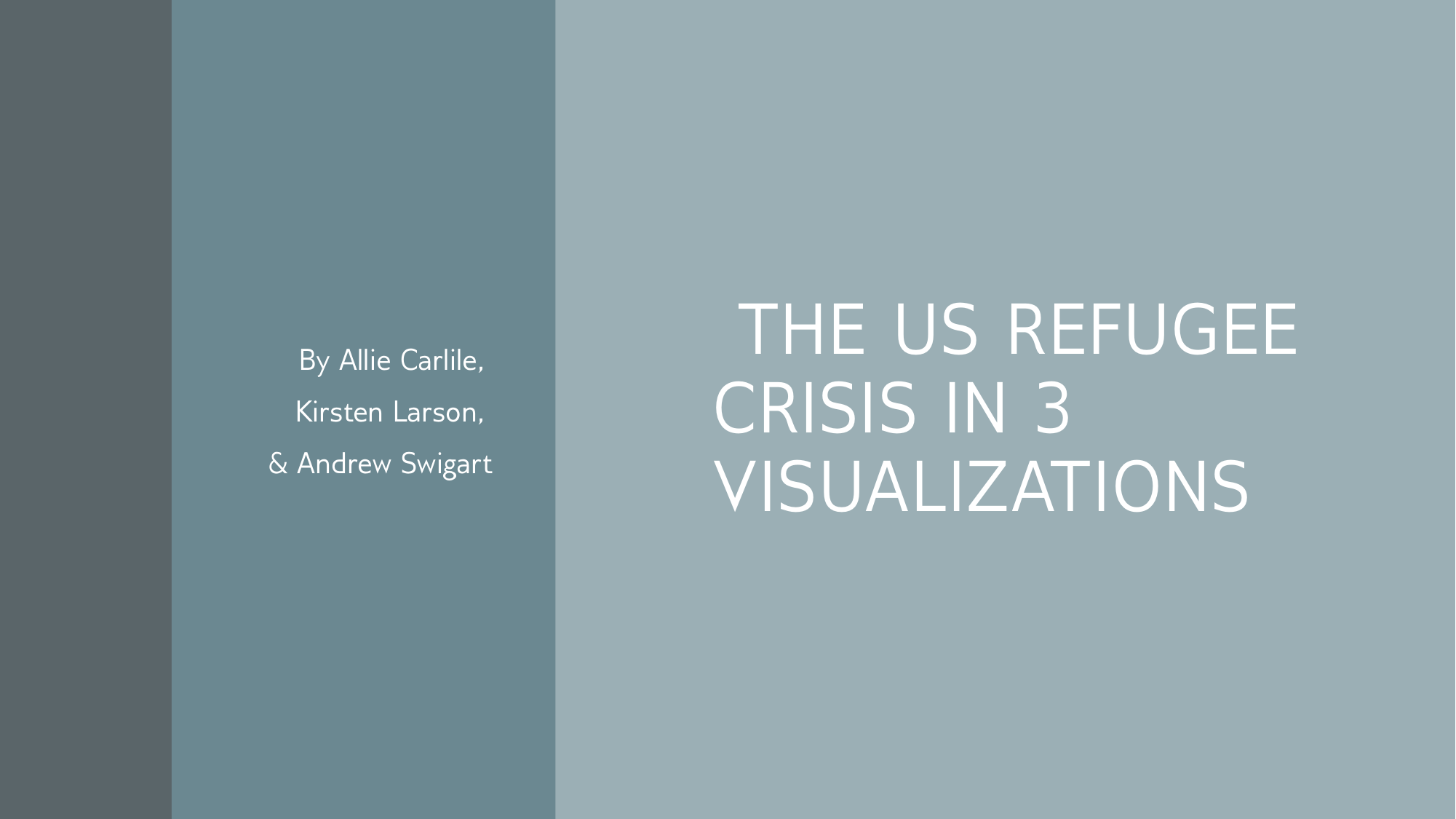

# the US Refugee crisis in 3 visualizations
By Allie Carlile,
Kirsten Larson,
& Andrew Swigart